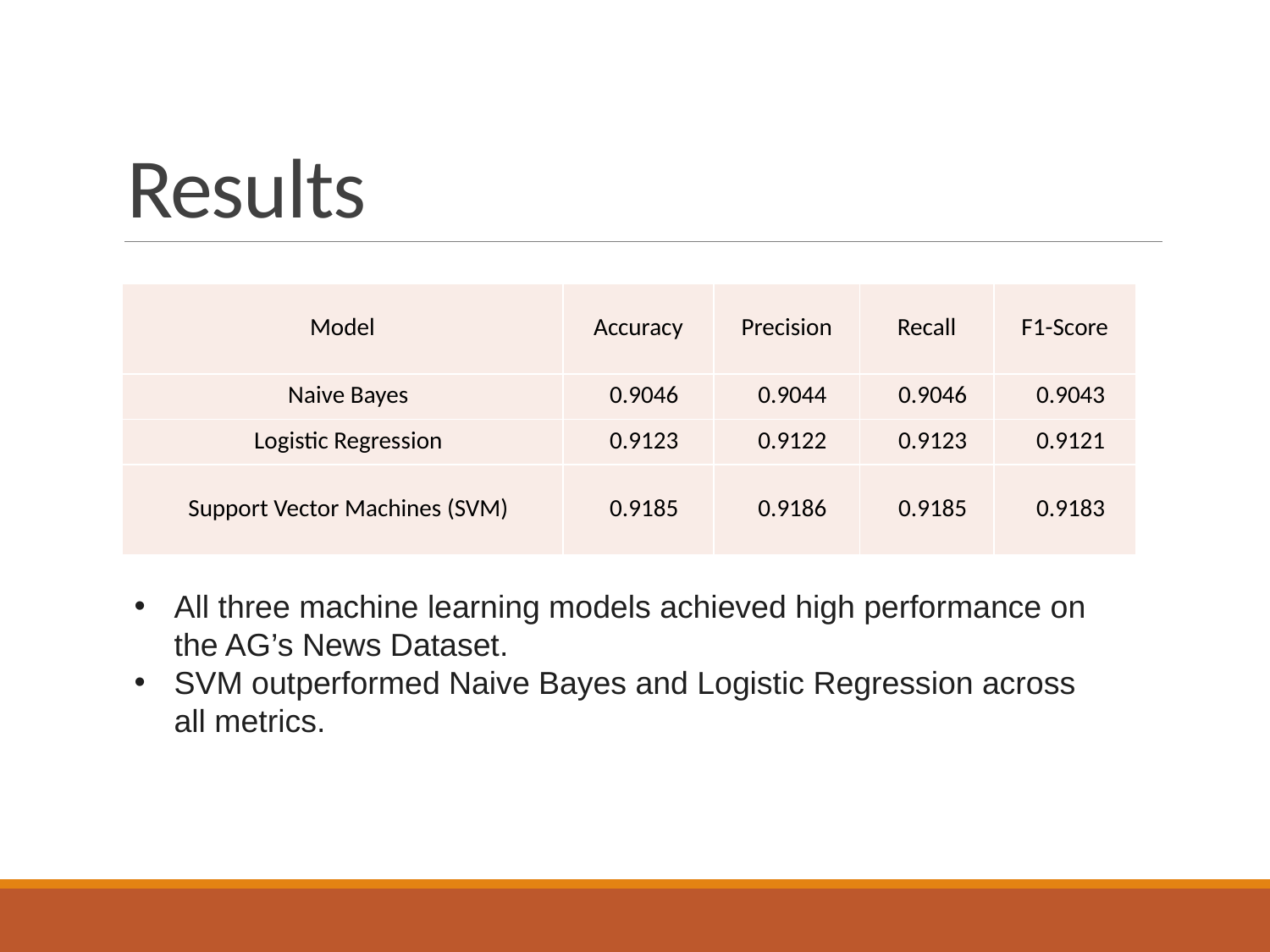

# Results
| Model | Accuracy | Precision | Recall | F1-Score |
| --- | --- | --- | --- | --- |
| Naive Bayes | 0.9046 | 0.9044 | 0.9046 | 0.9043 |
| Logistic Regression | 0.9123 | 0.9122 | 0.9123 | 0.9121 |
| Support Vector Machines (SVM) | 0.9185 | 0.9186 | 0.9185 | 0.9183 |
All three machine learning models achieved high performance on the AG’s News Dataset.
SVM outperformed Naive Bayes and Logistic Regression across all metrics.